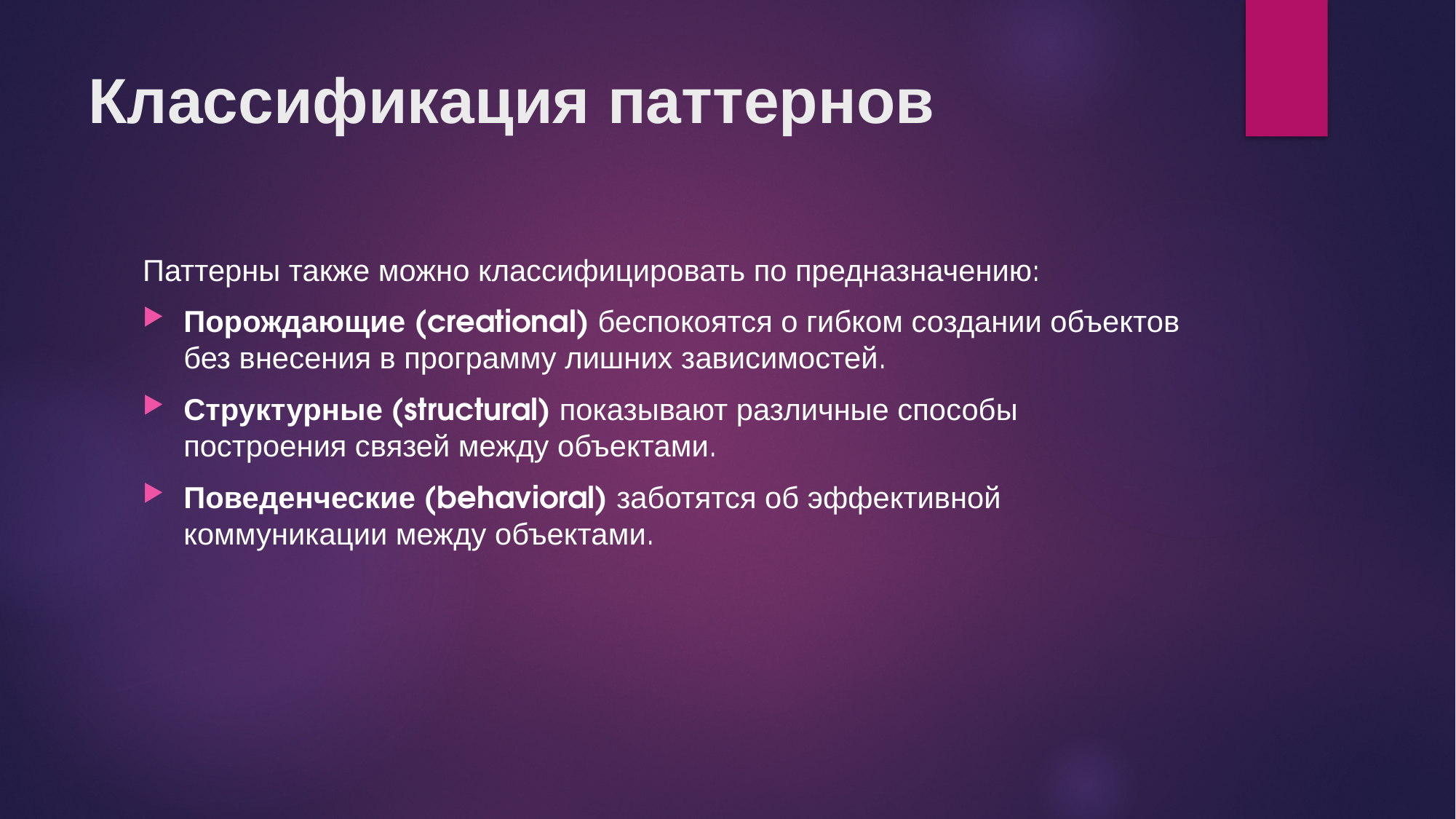

# Классификация паттернов
Паттерны также можно классифицировать по предназначению:
Порождающие (creational) беспокоятся о гибком создании объектов без внесения в программу лишних зависимостей.
Структурные (structural) показывают различные способы построения связей между объектами.
Поведенческие (behavioral) заботятся об эффективной коммуникации между объектами.